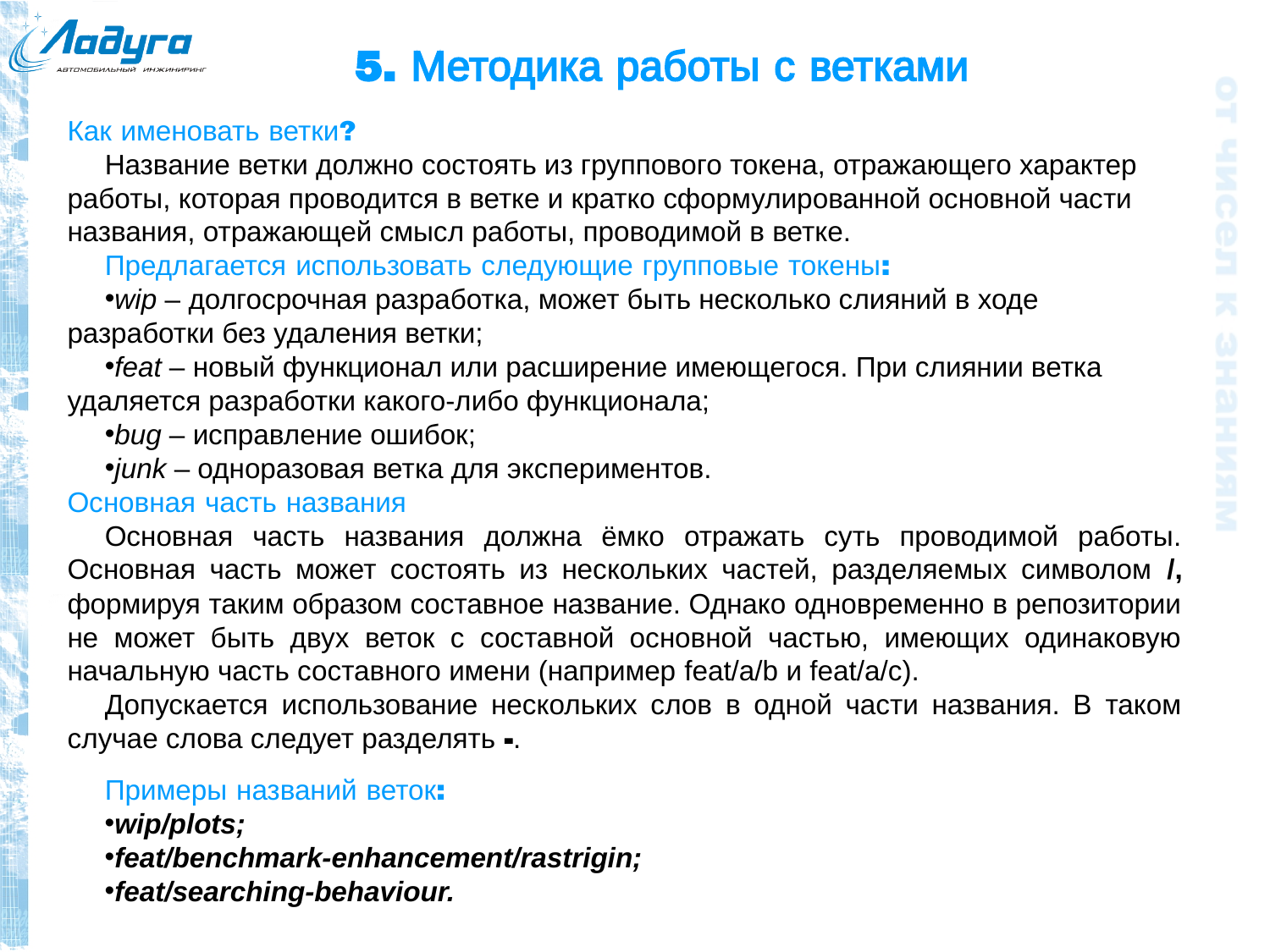

# 5. Методика работы с ветками
Как именовать ветки?
Название ветки должно состоять из группового токена, отражающего характер работы, которая проводится в ветке и кратко сформулированной основной части названия, отражающей смысл работы, проводимой в ветке.
Предлагается использовать следующие групповые токены:
wip – долгосрочная разработка, может быть несколько слияний в ходе разработки без удаления ветки;
feat – новый функционал или расширение имеющегося. При слиянии ветка удаляется разработки какого-либо функционала;
bug – исправление ошибок;
junk – одноразовая ветка для экспериментов.
Основная часть названия
Основная часть названия должна ёмко отражать суть проводимой работы. Основная часть может состоять из нескольких частей, разделяемых символом /, формируя таким образом составное название. Однако одновременно в репозитории не может быть двух веток с составной основной частью, имеющих одинаковую начальную часть составного имени (например feat/a/b и feat/a/c).
Допускается использование нескольких слов в одной части названия. В таком случае слова следует разделять -.
Примеры названий веток:
wip/plots;
feat/benchmark-enhancement/rastrigin;
feat/searching-behaviour.